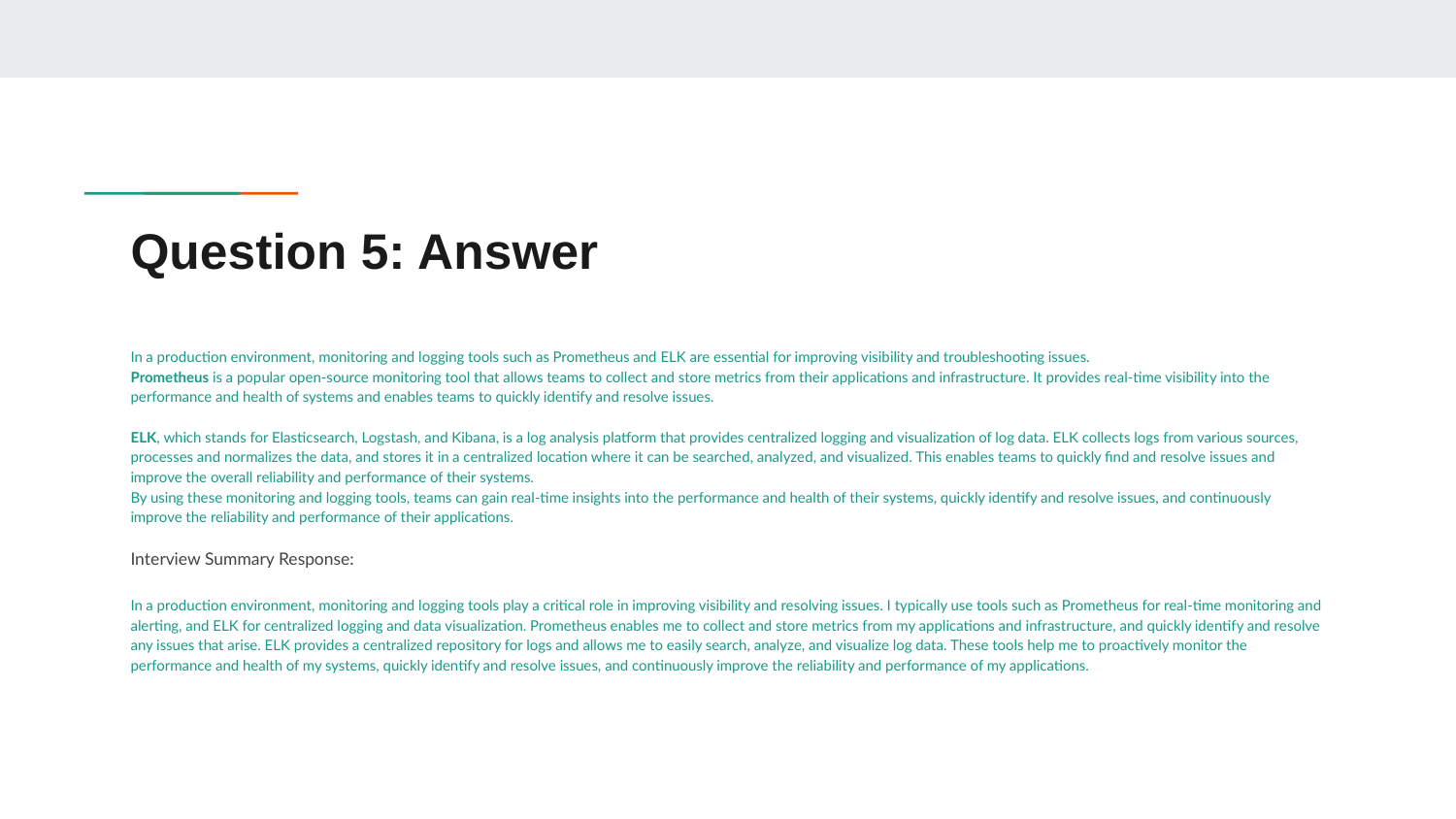

# Question 5: Answer
In a production environment, monitoring and logging tools such as Prometheus and ELK are essential for improving visibility and troubleshooting issues.
Prometheus is a popular open-source monitoring tool that allows teams to collect and store metrics from their applications and infrastructure. It provides real-time visibility into the performance and health of systems and enables teams to quickly identify and resolve issues.

ELK, which stands for Elasticsearch, Logstash, and Kibana, is a log analysis platform that provides centralized logging and visualization of log data. ELK collects logs from various sources, processes and normalizes the data, and stores it in a centralized location where it can be searched, analyzed, and visualized. This enables teams to quickly find and resolve issues and improve the overall reliability and performance of their systems.
By using these monitoring and logging tools, teams can gain real-time insights into the performance and health of their systems, quickly identify and resolve issues, and continuously improve the reliability and performance of their applications.
Interview Summary Response:

In a production environment, monitoring and logging tools play a critical role in improving visibility and resolving issues. I typically use tools such as Prometheus for real-time monitoring and alerting, and ELK for centralized logging and data visualization. Prometheus enables me to collect and store metrics from my applications and infrastructure, and quickly identify and resolve any issues that arise. ELK provides a centralized repository for logs and allows me to easily search, analyze, and visualize log data. These tools help me to proactively monitor the performance and health of my systems, quickly identify and resolve issues, and continuously improve the reliability and performance of my applications.